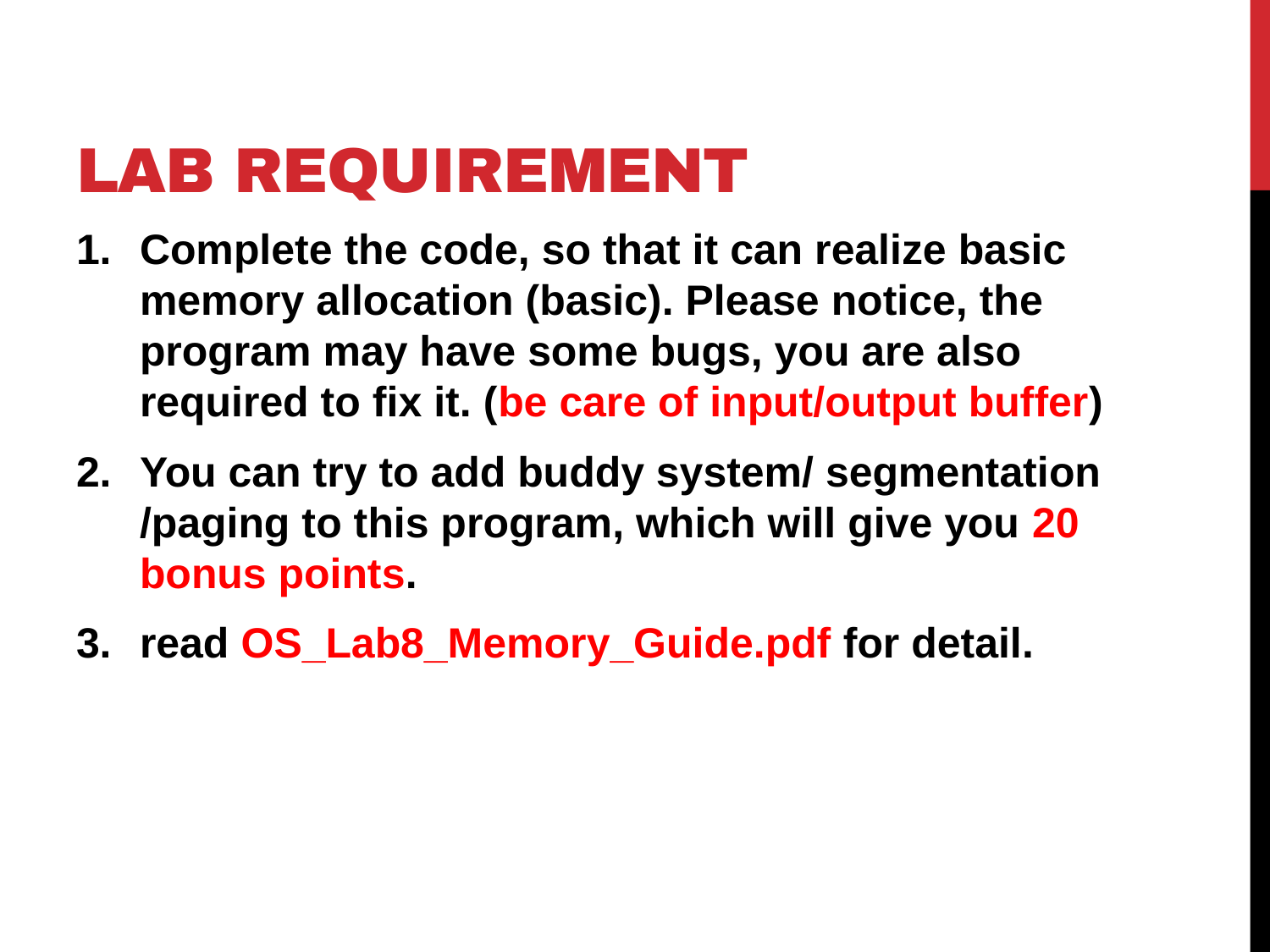

# Lab requirement
Complete the code, so that it can realize basic memory allocation (basic). Please notice, the program may have some bugs, you are also required to fix it. (be care of input/output buffer)
You can try to add buddy system/ segmentation /paging to this program, which will give you 20 bonus points.
read OS_Lab8_Memory_Guide.pdf for detail.